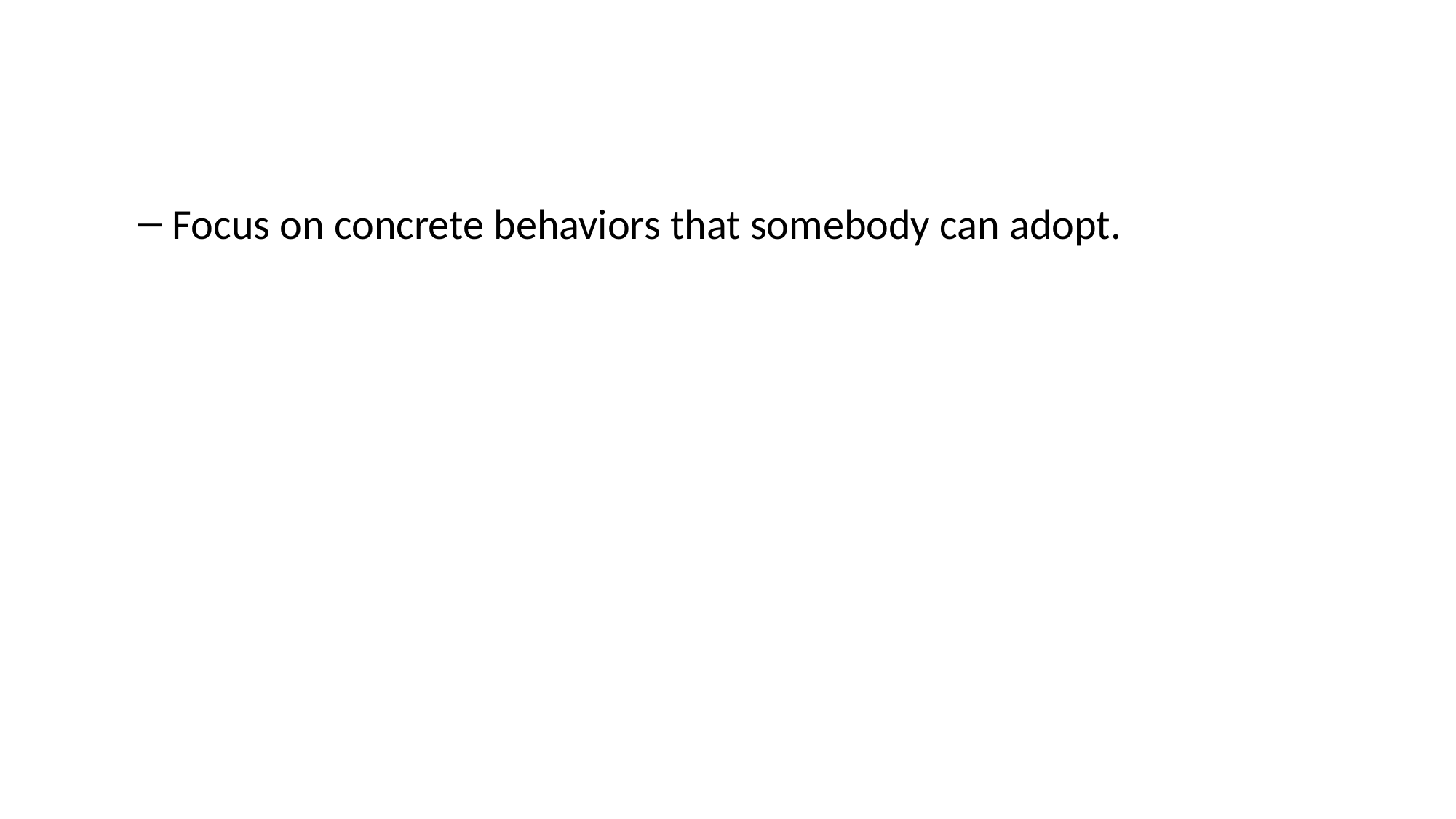

Focus on concrete behaviors that somebody can adopt.